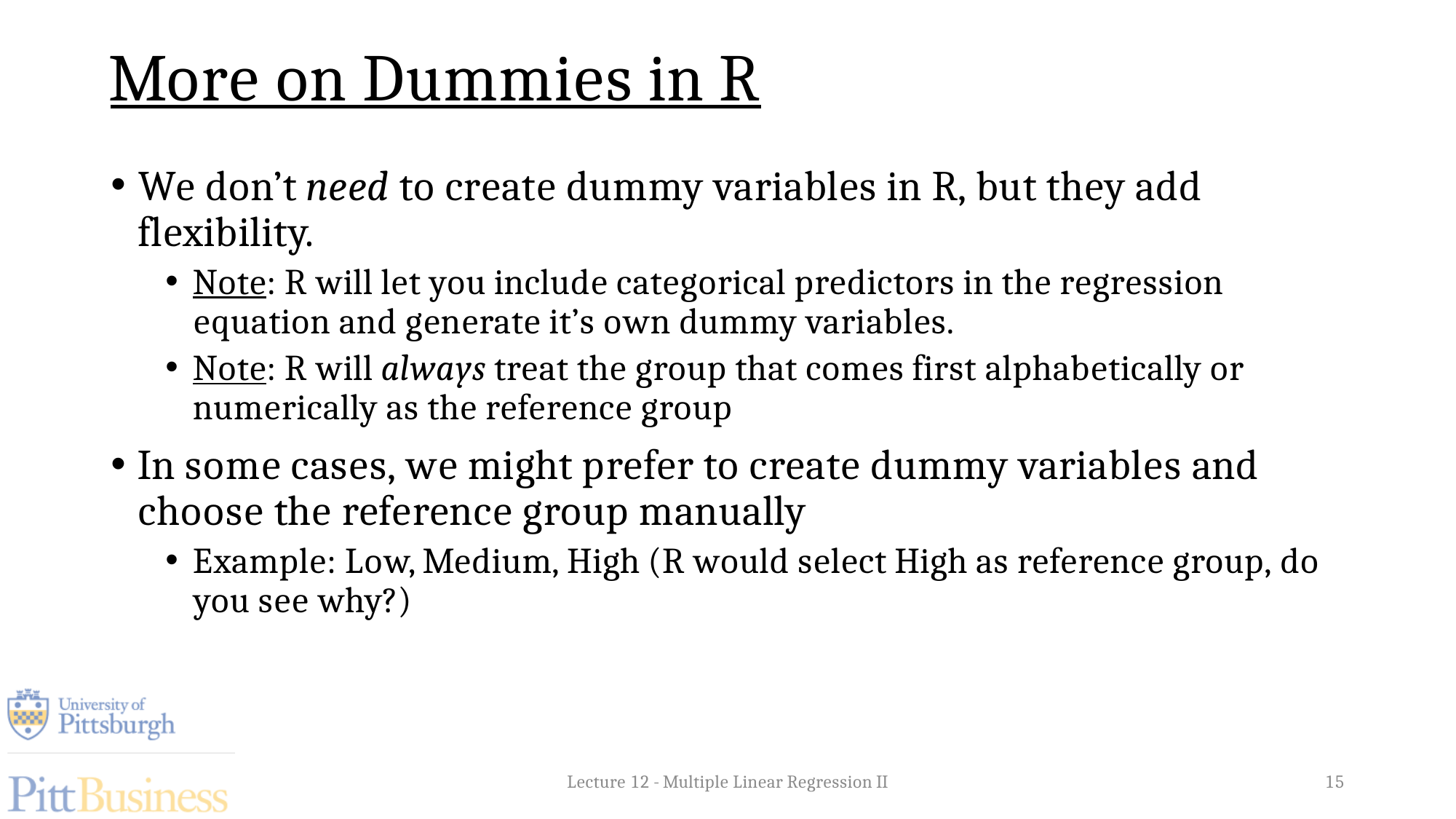

# More on Dummies in R
We don’t need to create dummy variables in R, but they add flexibility.
Note: R will let you include categorical predictors in the regression equation and generate it’s own dummy variables.
Note: R will always treat the group that comes first alphabetically or numerically as the reference group
In some cases, we might prefer to create dummy variables and choose the reference group manually
Example: Low, Medium, High (R would select High as reference group, do you see why?)

Lecture 12 - Multiple Linear Regression II
15